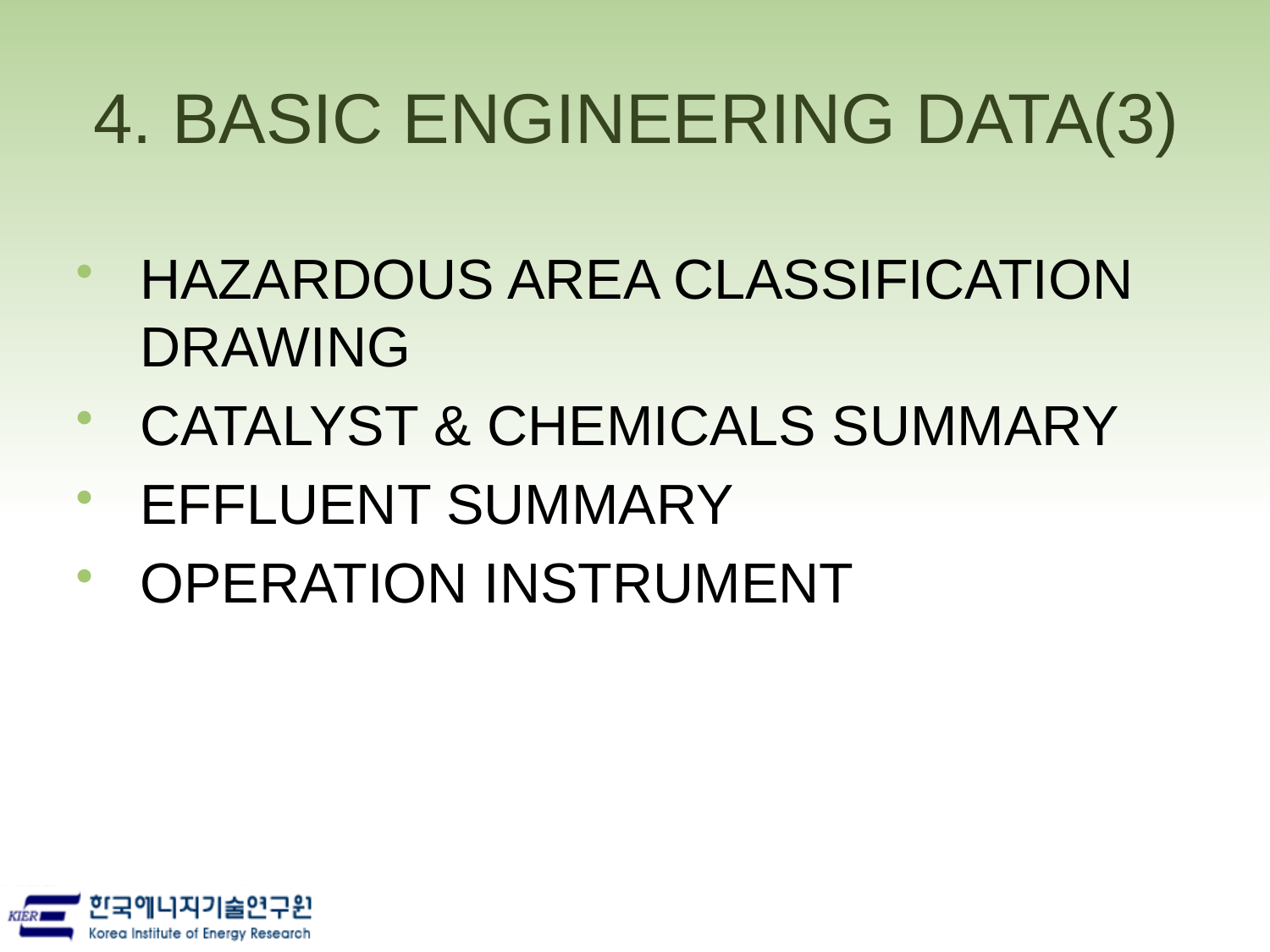

# 4. BASIC ENGINEERING DATA(3)
HAZARDOUS AREA CLASSIFICATION DRAWING
CATALYST & CHEMICALS SUMMARY
EFFLUENT SUMMARY
OPERATION INSTRUMENT